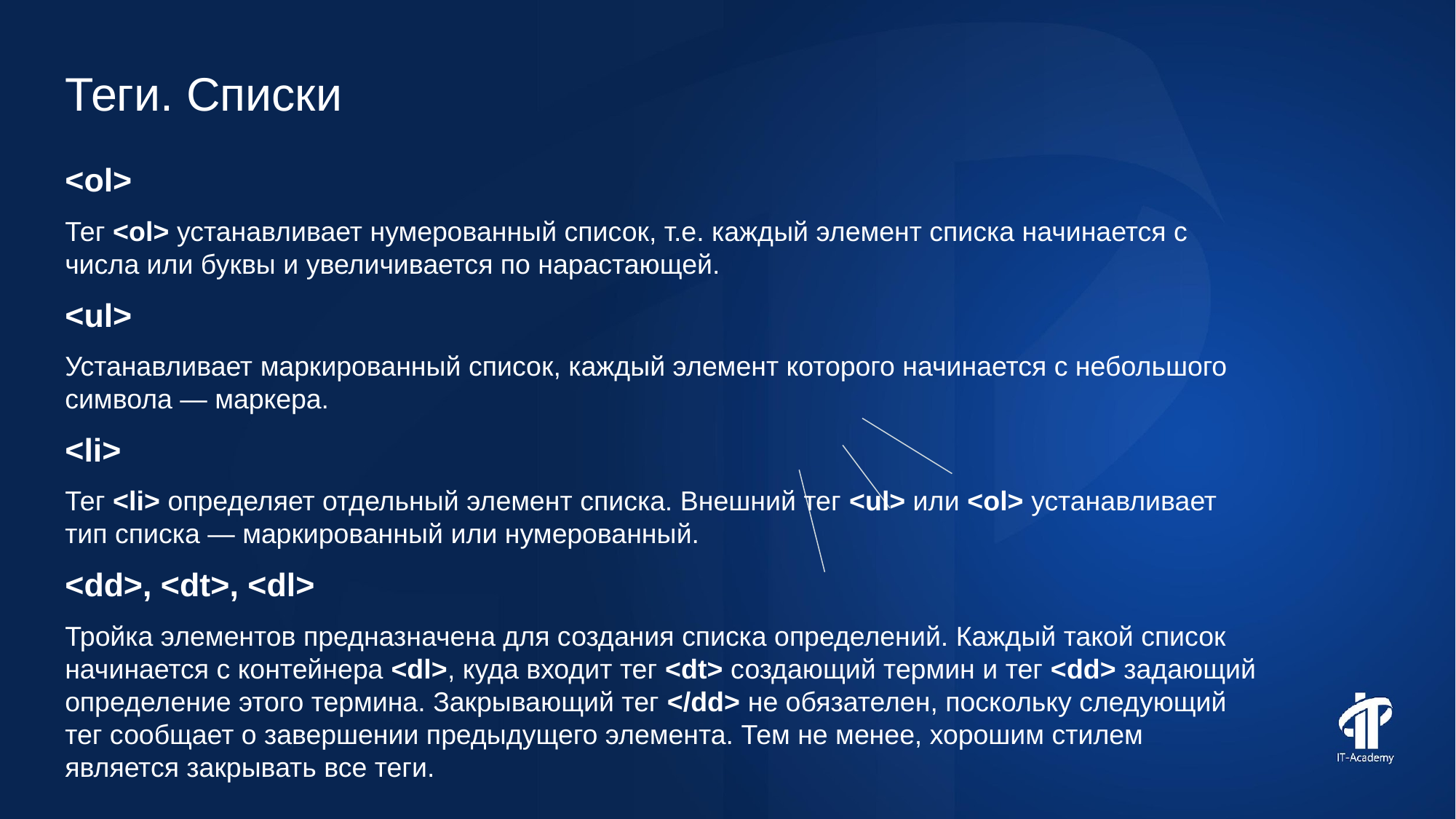

Теги. Списки
<ol>
Тег <ol> устанавливает нумерованный список, т.е. каждый элемент списка начинается с числа или буквы и увеличивается по нарастающей.
<ul>
Устанавливает маркированный список, каждый элемент которого начинается с небольшого символа — маркера.
<li>
Тег <li> определяет отдельный элемент списка. Внешний тег <ul> или <ol> устанавливает тип списка — маркированный или нумерованный.
<dd>, <dt>, <dl>
Тройка элементов предназначена для создания списка определений. Каждый такой список начинается с контейнера <dl>, куда входит тег <dt> создающий термин и тег <dd> задающий определение этого термина. Закрывающий тег </dd> не обязателен, поскольку следующий тег сообщает о завершении предыдущего элемента. Тем не менее, хорошим стилем является закрывать все теги.